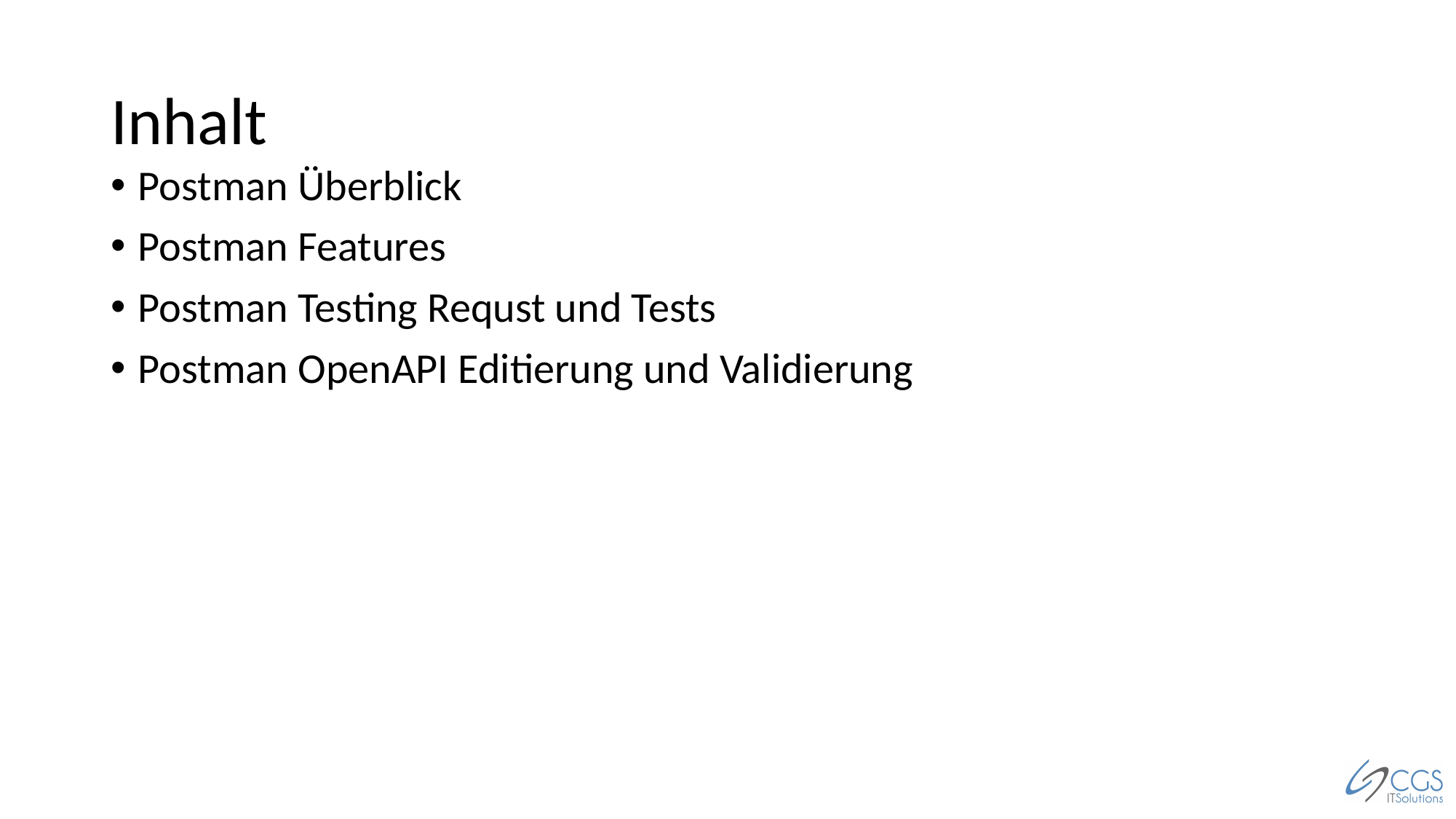

# Inhalt
Postman Überblick
Postman Features
Postman Testing Requst und Tests
Postman OpenAPI Editierung und Validierung